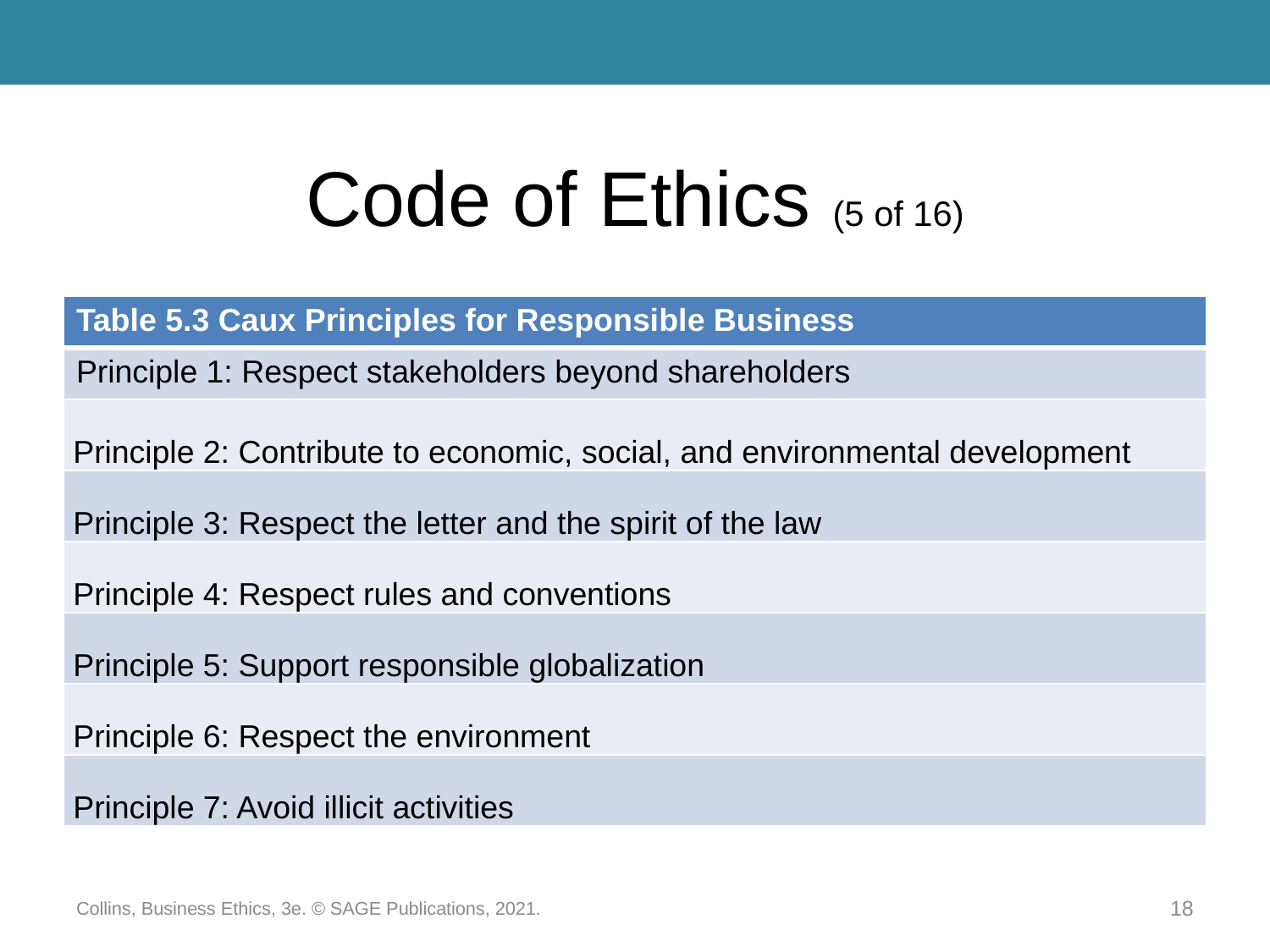

# Code of Ethics (5 of 16)
| Table 5.3 Caux Principles for Responsible Business |
| --- |
| Principle 1: Respect stakeholders beyond shareholders |
| Principle 2: Contribute to economic, social, and environmental development |
| Principle 3: Respect the letter and the spirit of the law |
| Principle 4: Respect rules and conventions |
| Principle 5: Support responsible globalization |
| Principle 6: Respect the environment |
| Principle 7: Avoid illicit activities |
Collins, Business Ethics, 3e. © SAGE Publications, 2021.
18